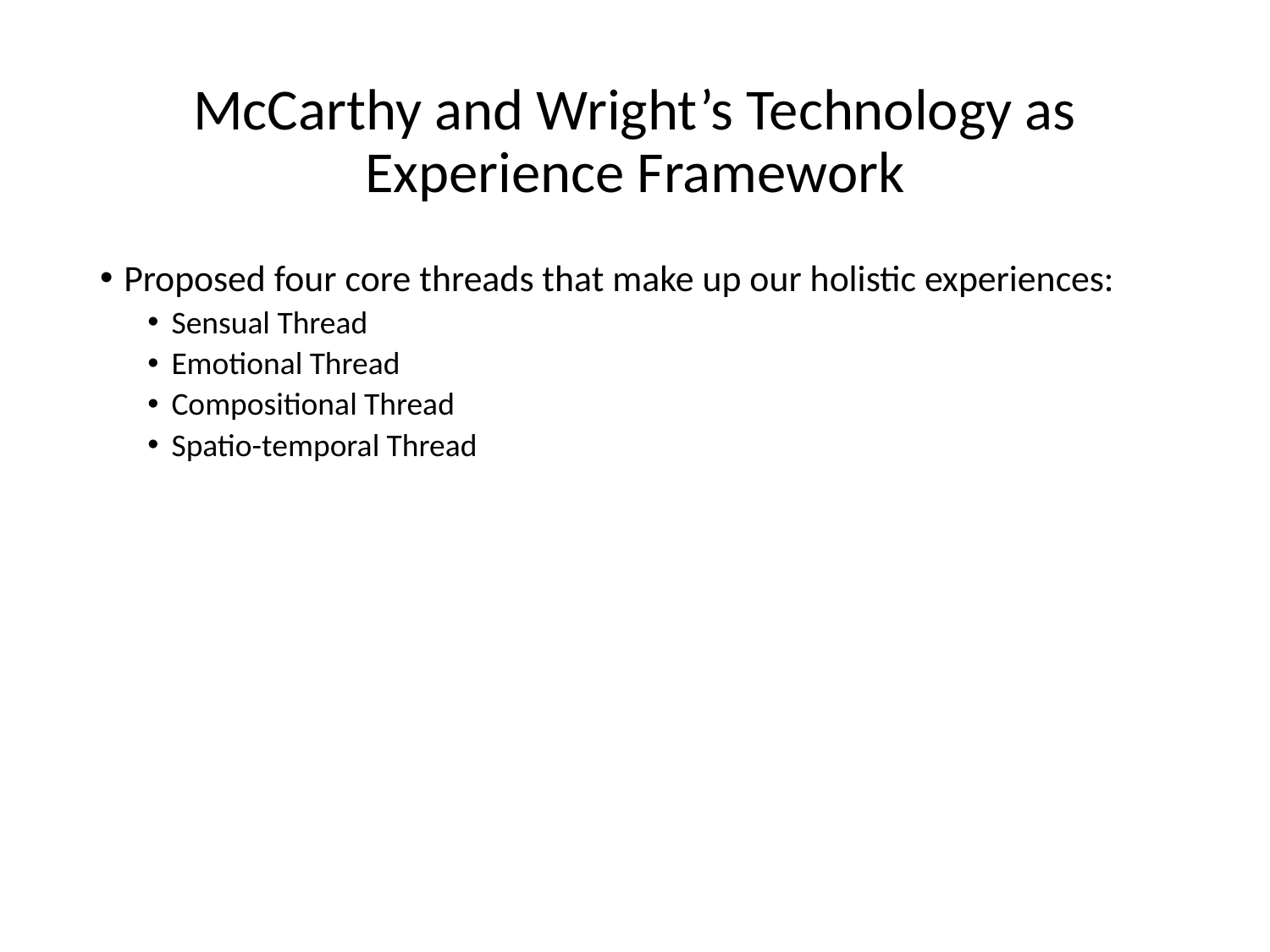

# McCarthy and Wright’s Technology as Experience Framework
Proposed four core threads that make up our holistic experiences:
Sensual Thread
Emotional Thread
Compositional Thread
Spatio-temporal Thread